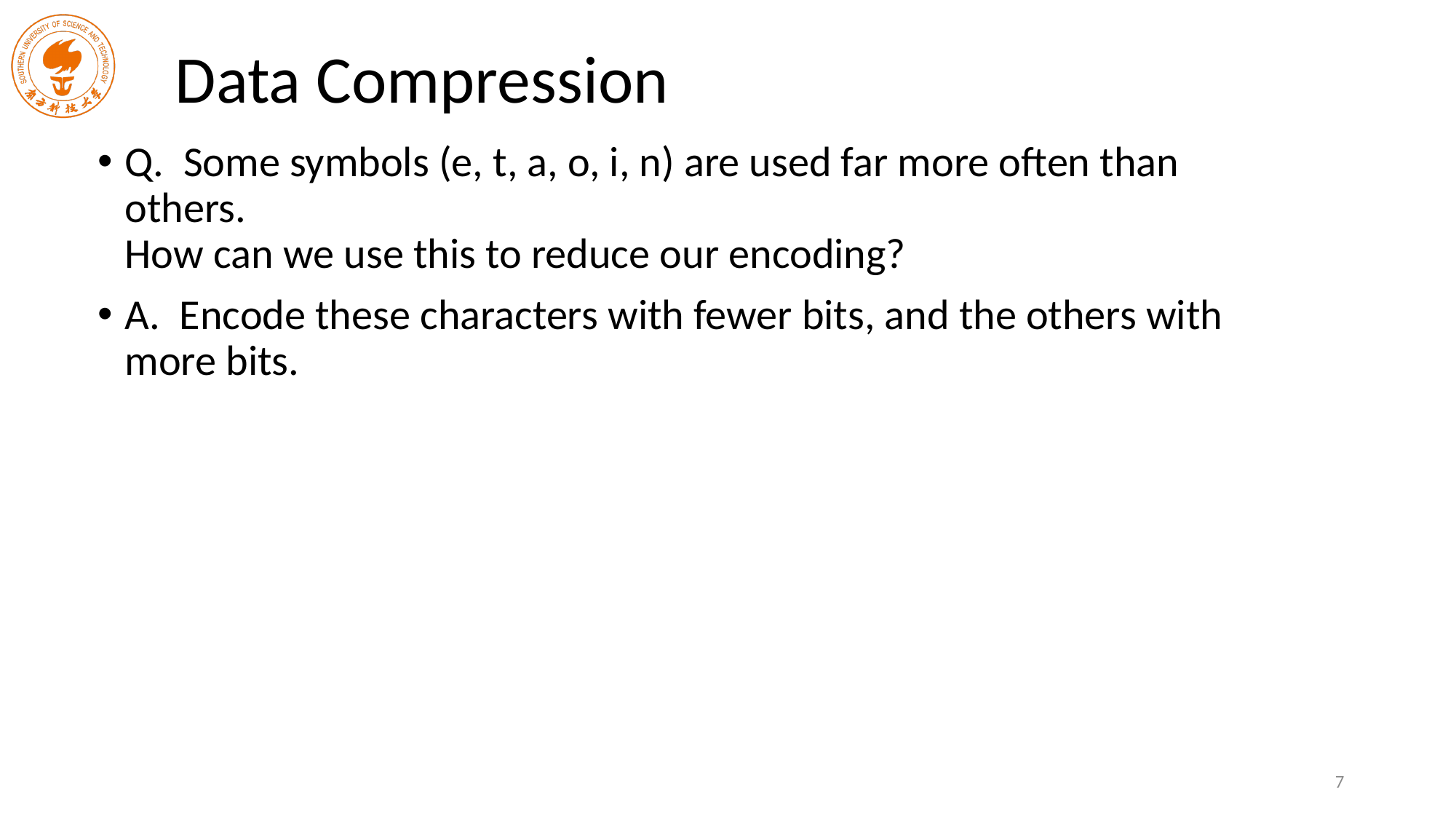

# Data Compression
Q.  Some symbols (e, t, a, o, i, n) are used far more often than others.
How can we use this to reduce our encoding?
A.  Encode these characters with fewer bits, and the others with more bits.

7